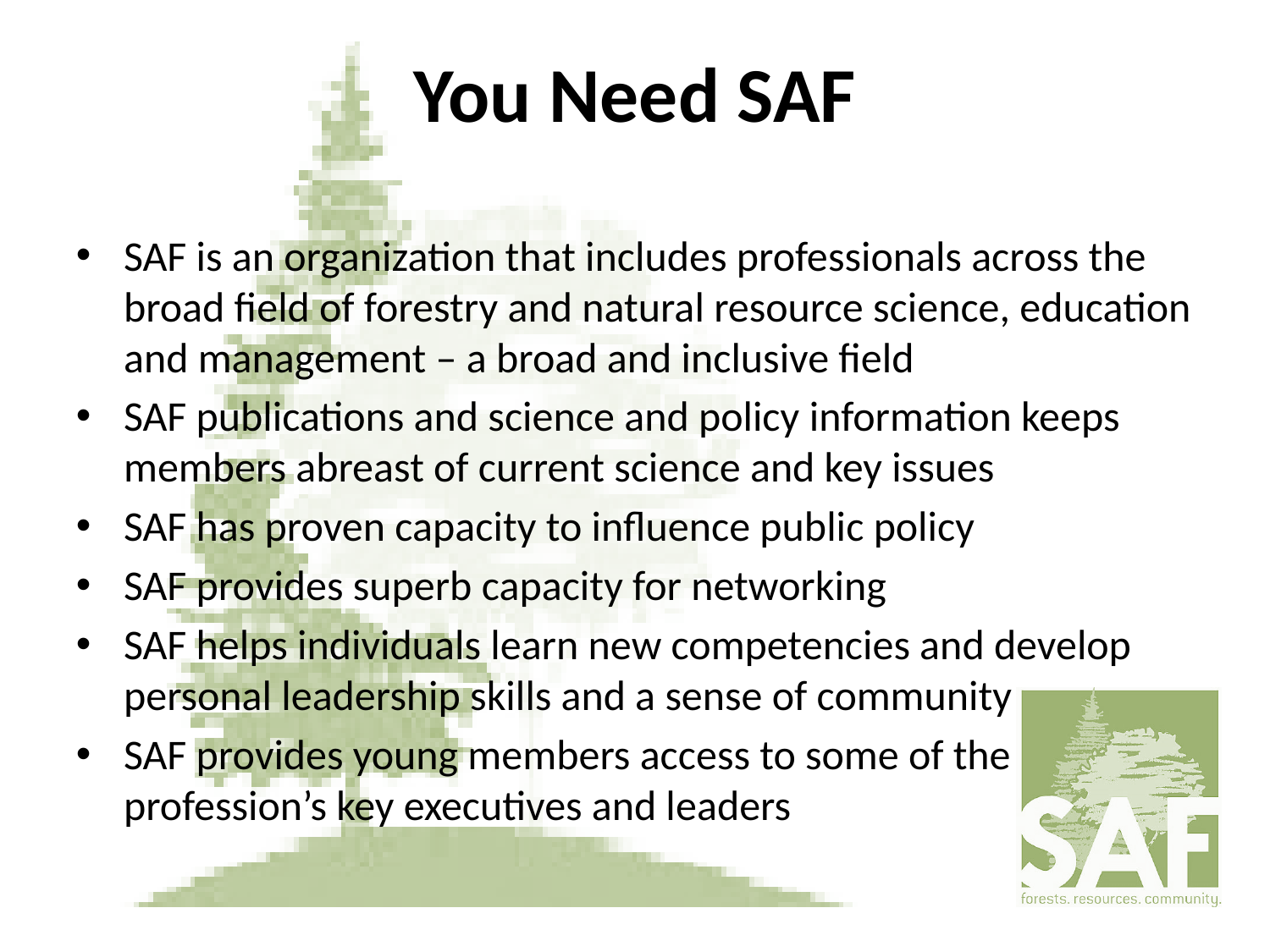

# You Need SAF
SAF is an organization that includes professionals across the broad field of forestry and natural resource science, education and management – a broad and inclusive field
SAF publications and science and policy information keeps members abreast of current science and key issues
SAF has proven capacity to influence public policy
SAF provides superb capacity for networking
SAF helps individuals learn new competencies and develop personal leadership skills and a sense of community
SAF provides young members access to some of the profession’s key executives and leaders